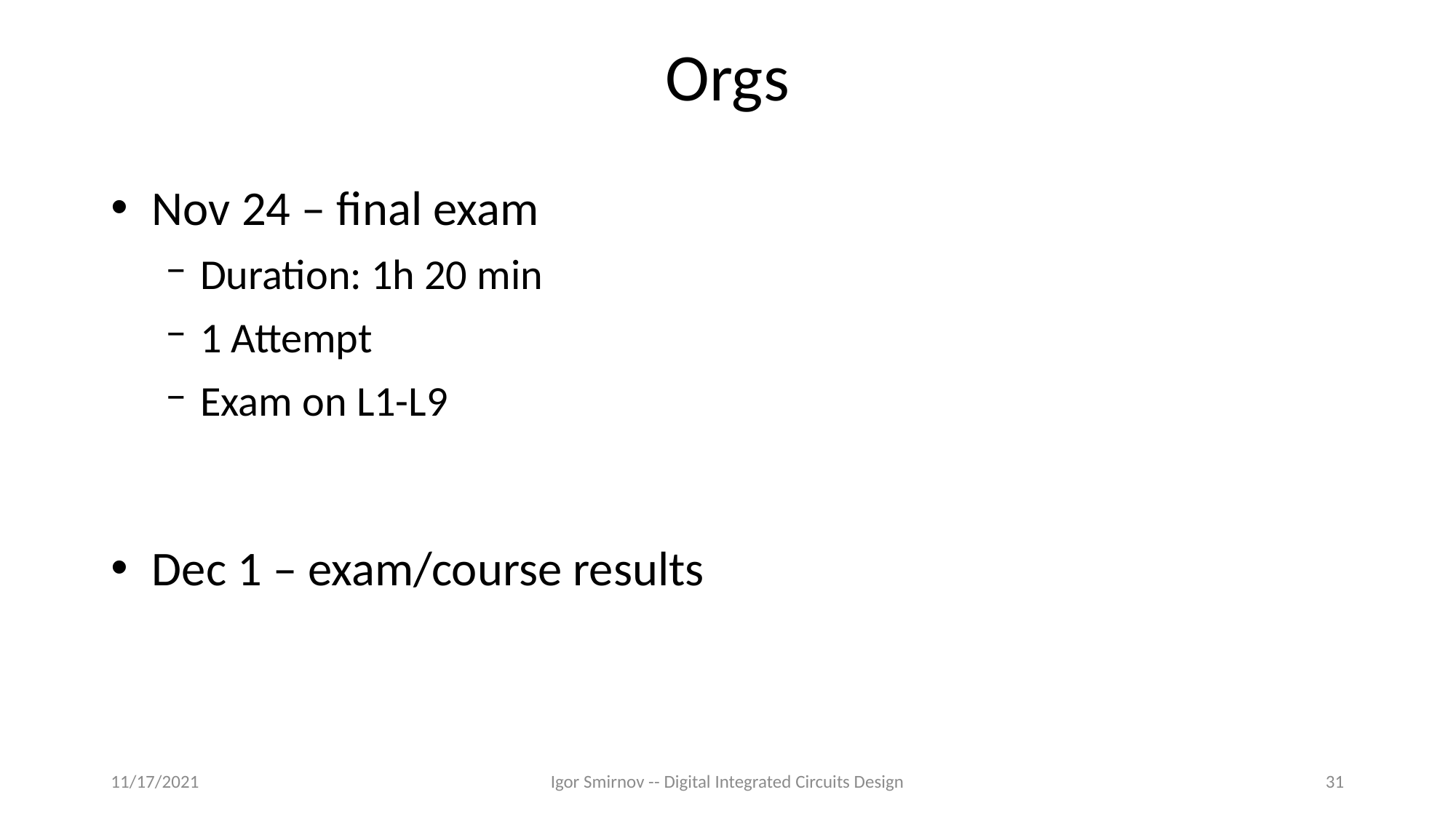

# Orgs
Nov 24 – final exam
Duration: 1h 20 min
1 Attempt
Exam on L1-L9

Dec 1 – exam/course results
11/17/2021
Igor Smirnov -- Digital Integrated Circuits Design
31